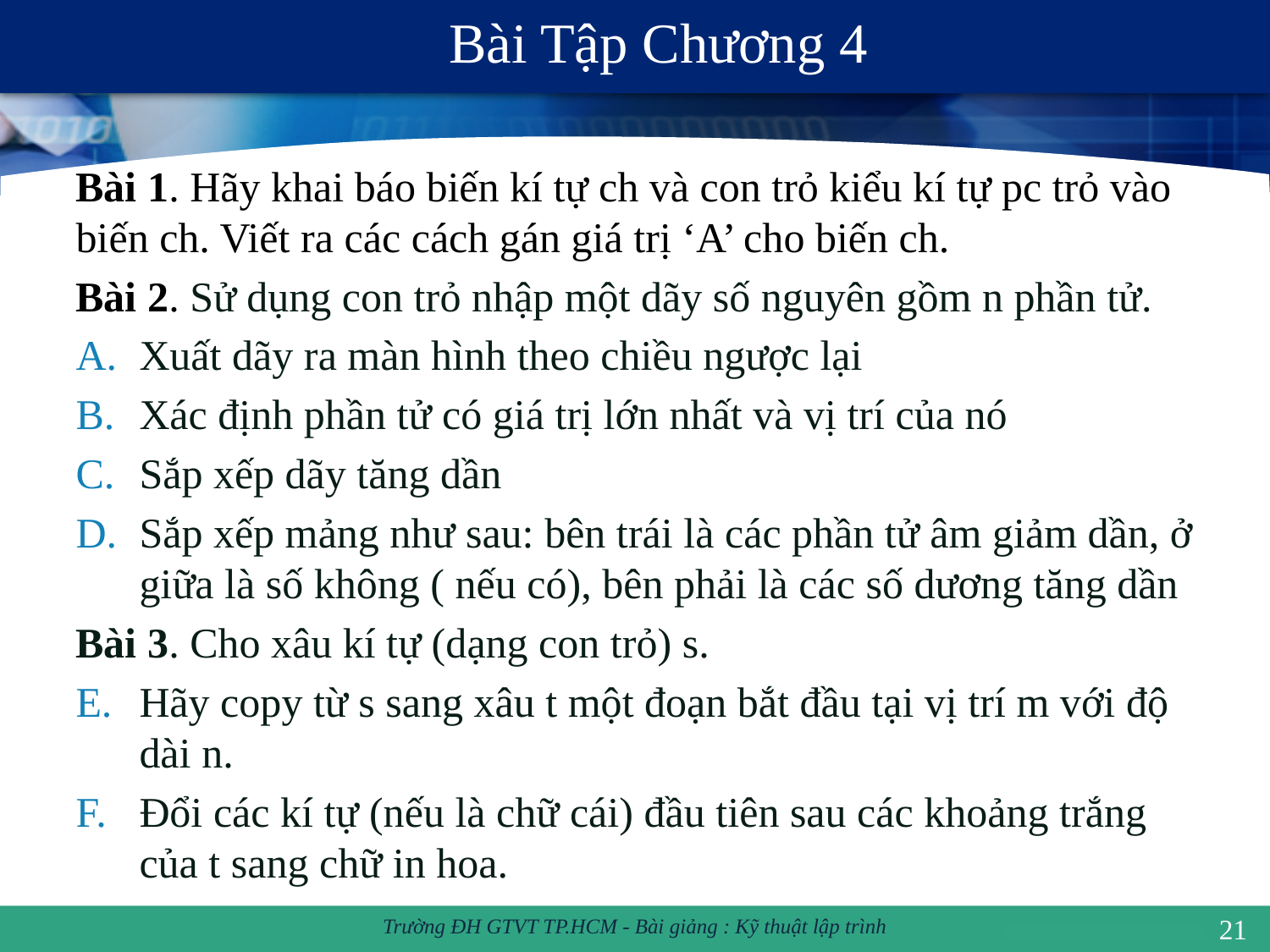

# Bài Tập Chương 4

Bài 1. Hãy khai báo biến kí tự ch và con trỏ kiểu kí tự pc trỏ vào biến ch. Viết ra các cách gán giá trị ‘A’ cho biến ch.
Bài 2. Sử dụng con trỏ nhập một dãy số nguyên gồm n phần tử.
Xuất dãy ra màn hình theo chiều ngược lại
Xác định phần tử có giá trị lớn nhất và vị trí của nó
Sắp xếp dãy tăng dần
Sắp xếp mảng như sau: bên trái là các phần tử âm giảm dần, ở giữa là số không ( nếu có), bên phải là các số dương tăng dần
Bài 3. Cho xâu kí tự (dạng con trỏ) s.
Hãy copy từ s sang xâu t một đoạn bắt đầu tại vị trí m với độ dài n.
Đổi các kí tự (nếu là chữ cái) đầu tiên sau các khoảng trắng của t sang chữ in hoa.
21
Trường ĐH GTVT TP.HCM - Bài giảng : Kỹ thuật lập trình